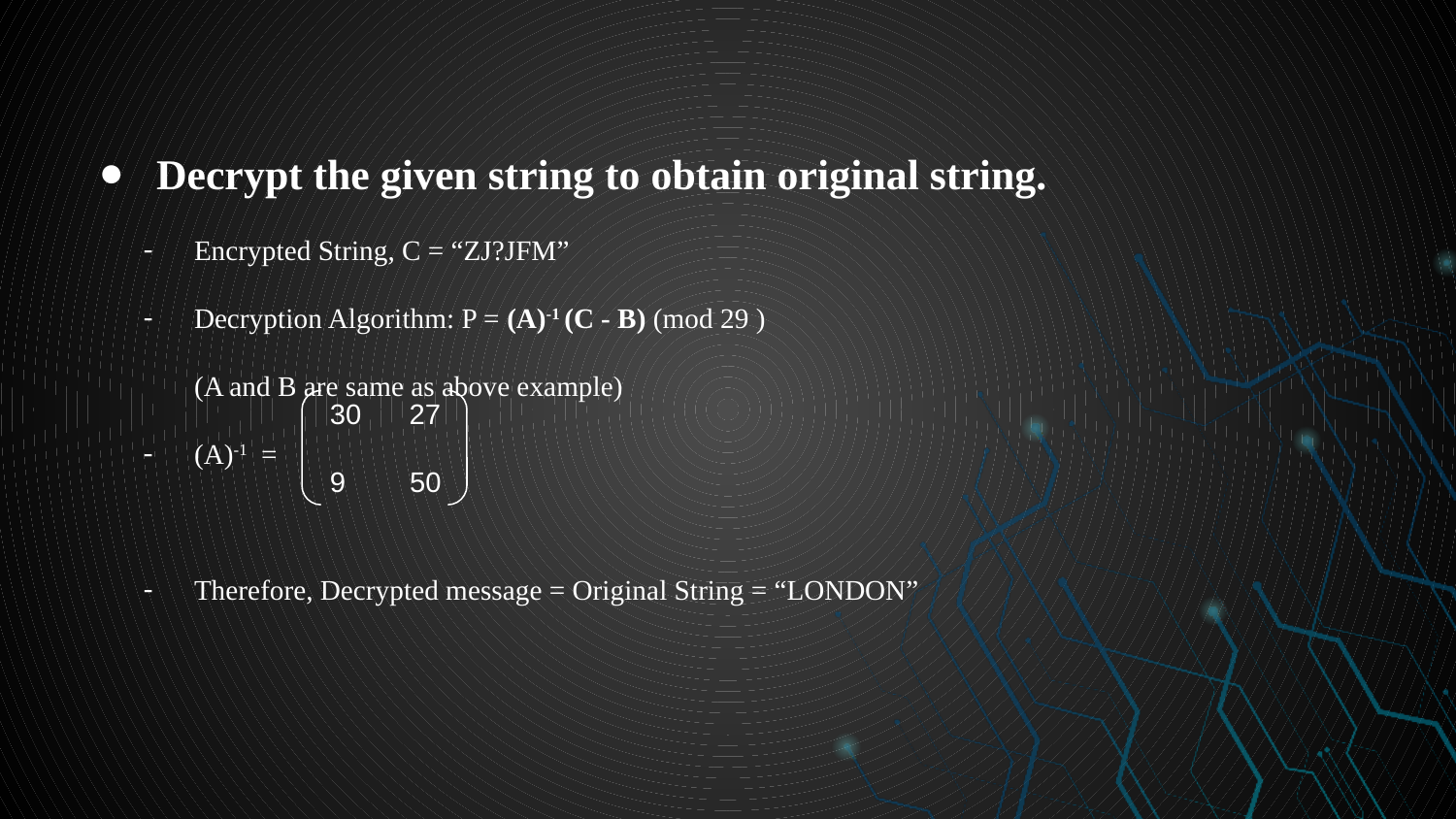

Decrypt the given string to obtain original string.
Encrypted String, C = “ZJ?JFM”
Decryption Algorithm: P = (A)-1 (C - B) (mod 29 )
(A and B are same as above example)
(A)-1  =

Therefore, Decrypted message = Original String = “LONDON”
 30      27

 9        50